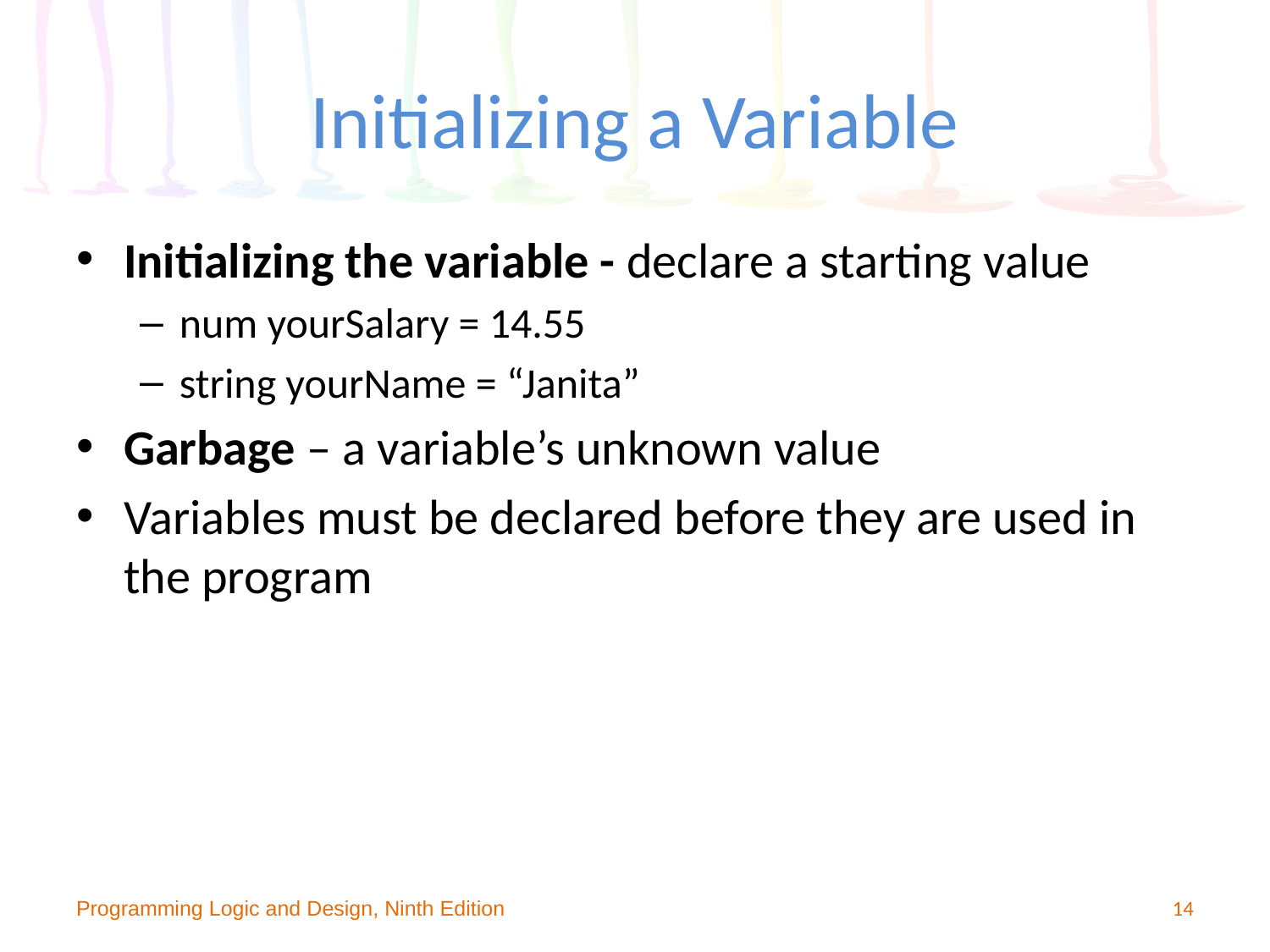

# Initializing a Variable
Initializing the variable - declare a starting value
num yourSalary = 14.55
string yourName = “Janita”
Garbage – a variable’s unknown value
Variables must be declared before they are used in the program
Programming Logic and Design, Ninth Edition
14